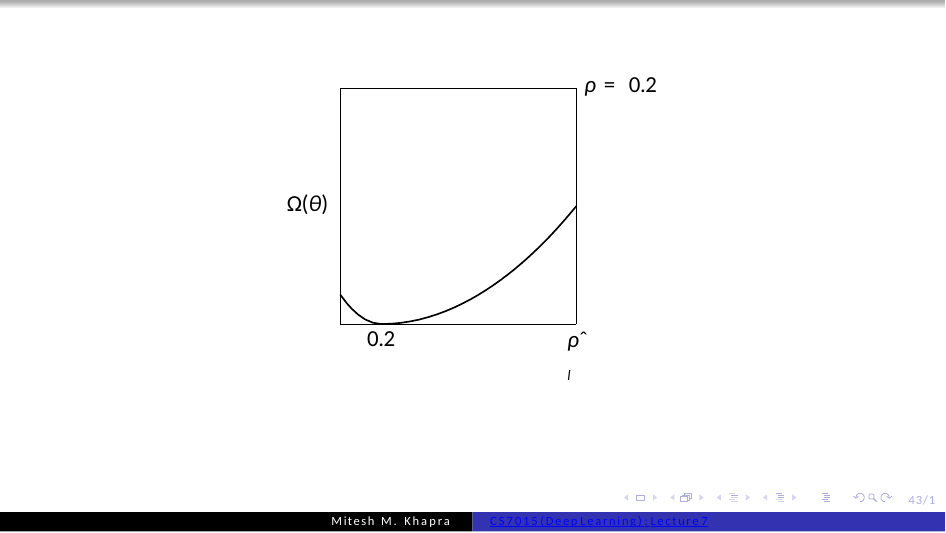

ρ = 0.2

Ω(θ)
0.2
ρˆl

43/1

Mitesh M. Khapra
CS7015 (Deep Learning) : Lecture 7